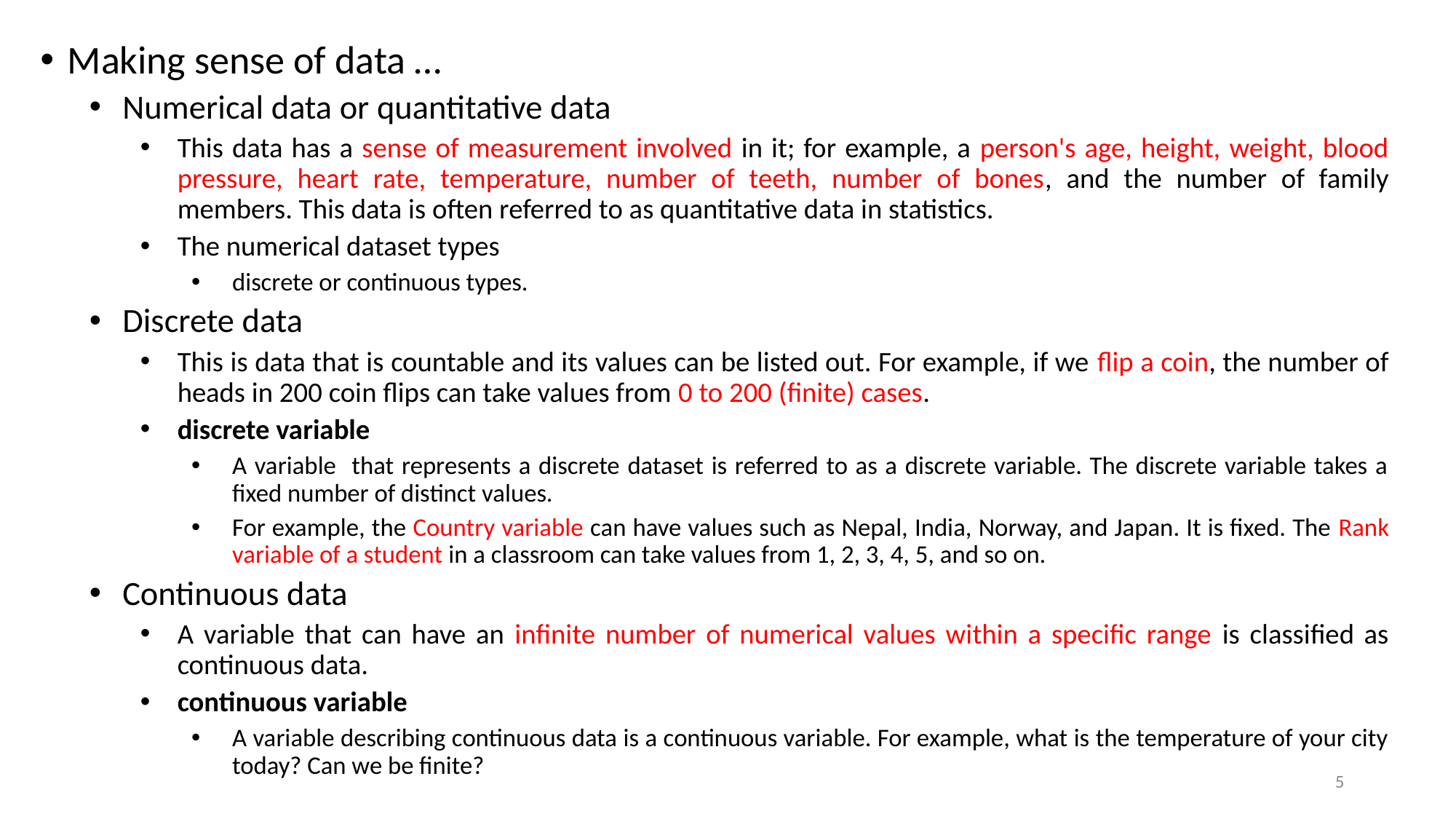

Making sense of data …
Numerical data or quantitative data
This data has a sense of measurement involved in it; for example, a person's age, height, weight, blood pressure, heart rate, temperature, number of teeth, number of bones, and the number of family members. This data is often referred to as quantitative data in statistics.
The numerical dataset types
discrete or continuous types.
Discrete data
This is data that is countable and its values can be listed out. For example, if we flip a coin, the number of heads in 200 coin flips can take values from 0 to 200 (finite) cases.
discrete variable
A variable  that represents a discrete dataset is referred to as a discrete variable. The discrete variable takes a fixed number of distinct values.
For example, the Country variable can have values such as Nepal, India, Norway, and Japan. It is fixed. The Rank variable of a student in a classroom can take values from 1, 2, 3, 4, 5, and so on.
Continuous data
A variable that can have an infinite number of numerical values within a specific range is classified as continuous data.
continuous variable
A variable describing continuous data is a continuous variable. For example, what is the temperature of your city today? Can we be finite?
5